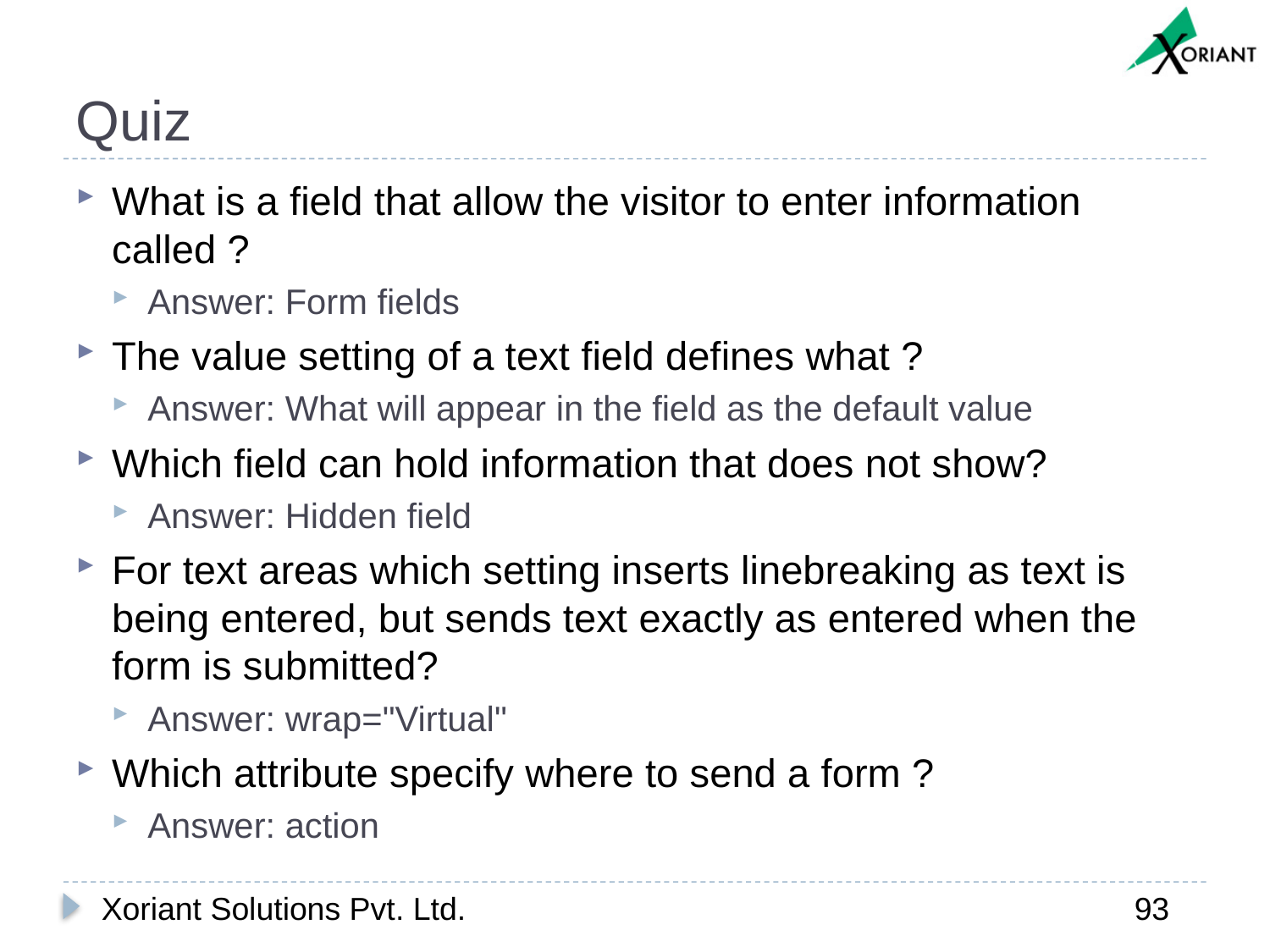

# Quiz
What is a field that allow the visitor to enter information called ?
Answer: Form fields
The value setting of a text field defines what ?
Answer: What will appear in the field as the default value
Which field can hold information that does not show?
Answer: Hidden field
For text areas which setting inserts linebreaking as text is being entered, but sends text exactly as entered when the form is submitted?
Answer: wrap="Virtual"
Which attribute specify where to send a form ?
Answer: action
Xoriant Solutions Pvt. Ltd.
93